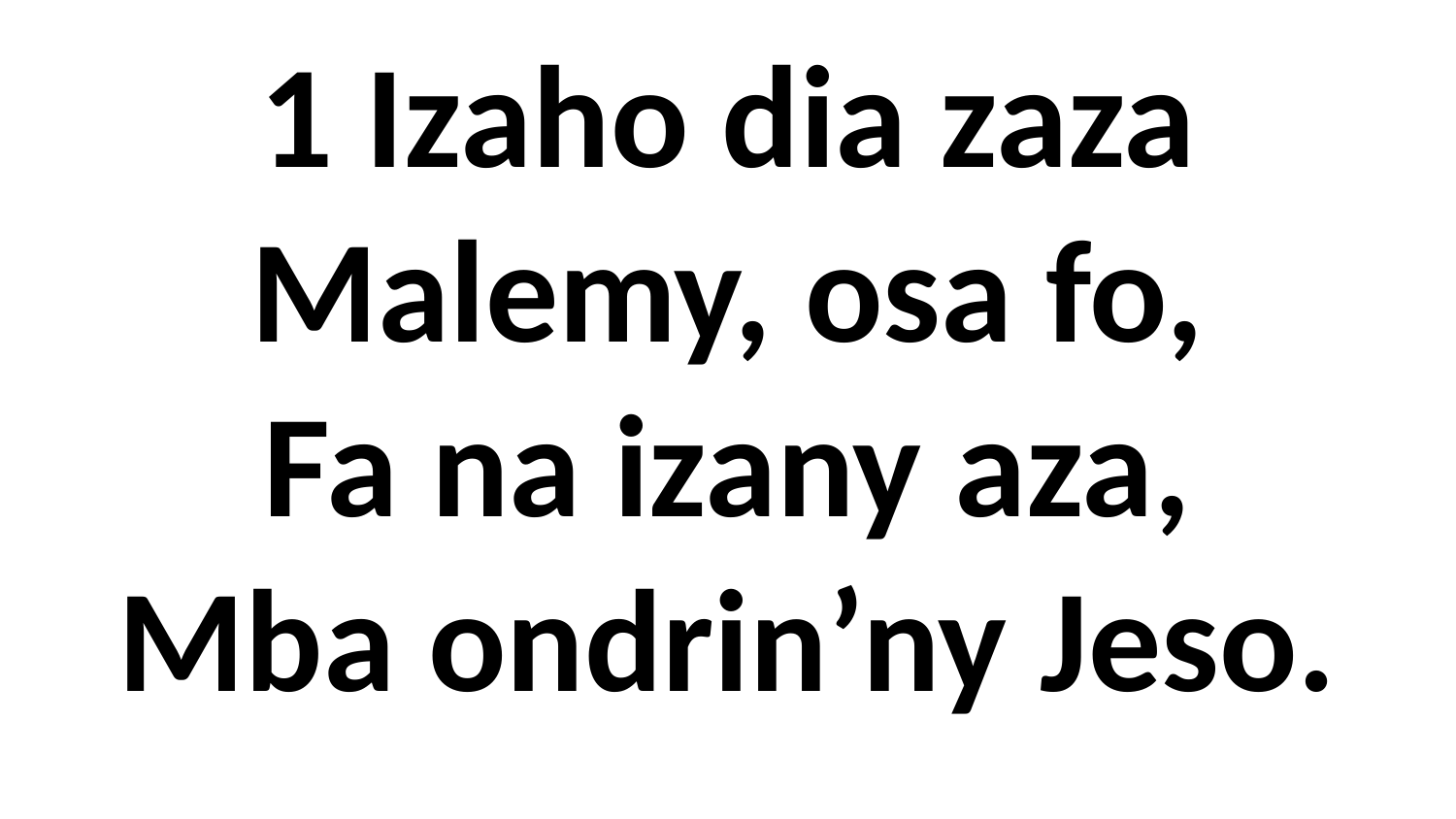

# 1 Izaho dia zaza Malemy, osa fo, Fa na izany aza, Mba ondrin’ny Jeso.